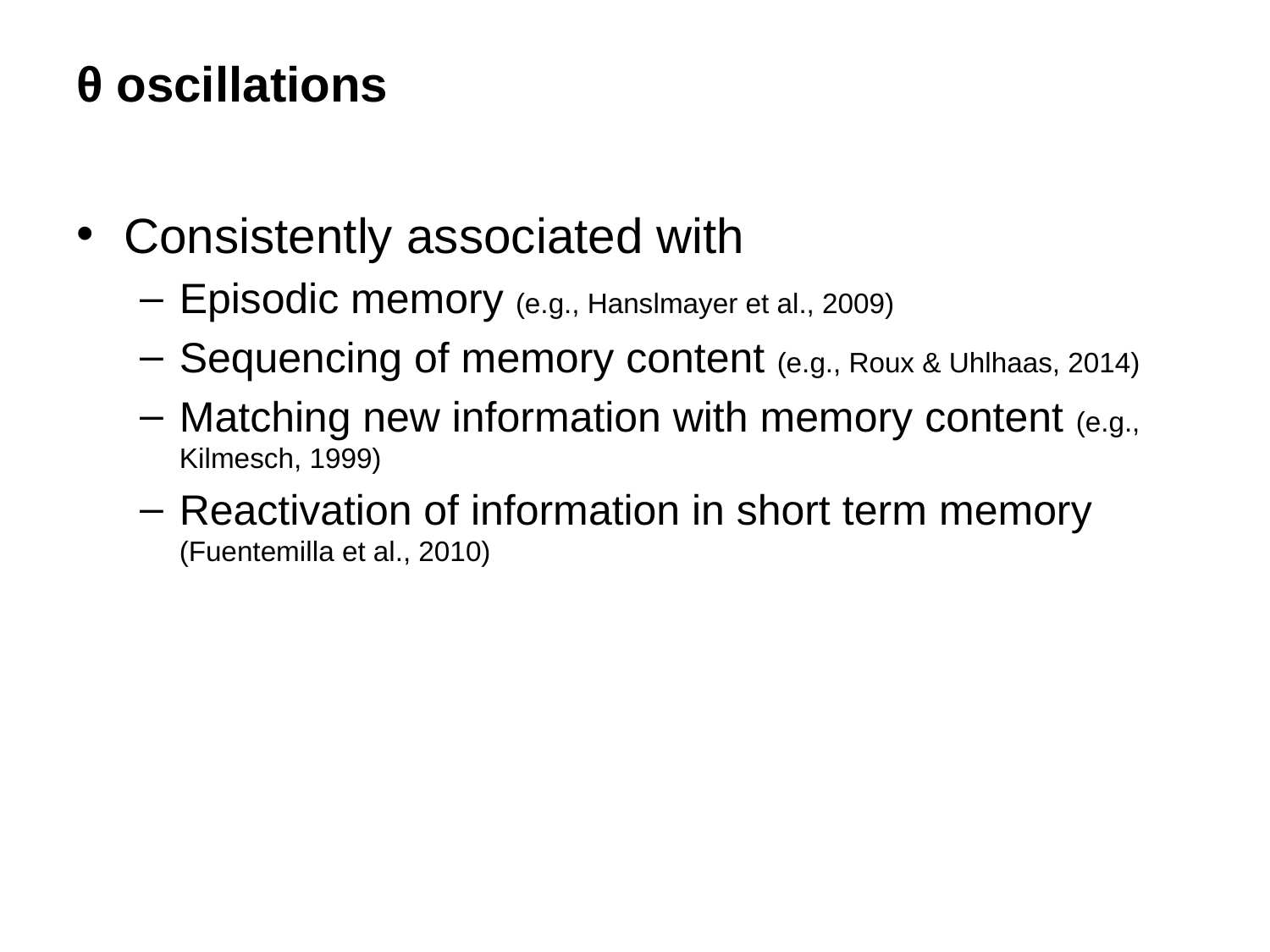

# θ oscillations
Consistently associated with
Episodic memory (e.g., Hanslmayer et al., 2009)
Sequencing of memory content (e.g., Roux & Uhlhaas, 2014)
Matching new information with memory content (e.g., Kilmesch, 1999)
Reactivation of information in short term memory (Fuentemilla et al., 2010)